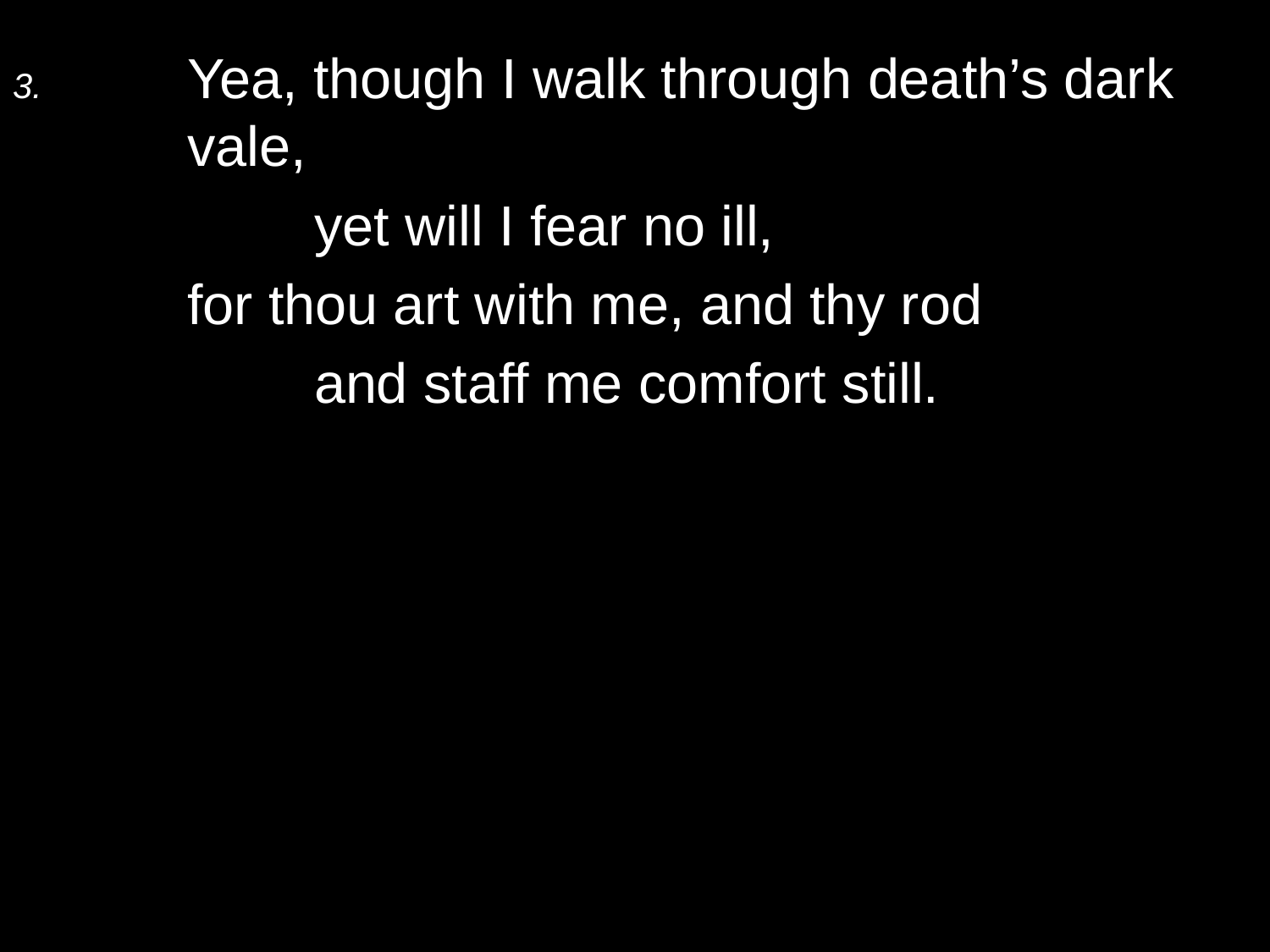

3.	Yea, though I walk through death’s dark vale,
		yet will I fear no ill,
	for thou art with me, and thy rod
		and staff me comfort still.